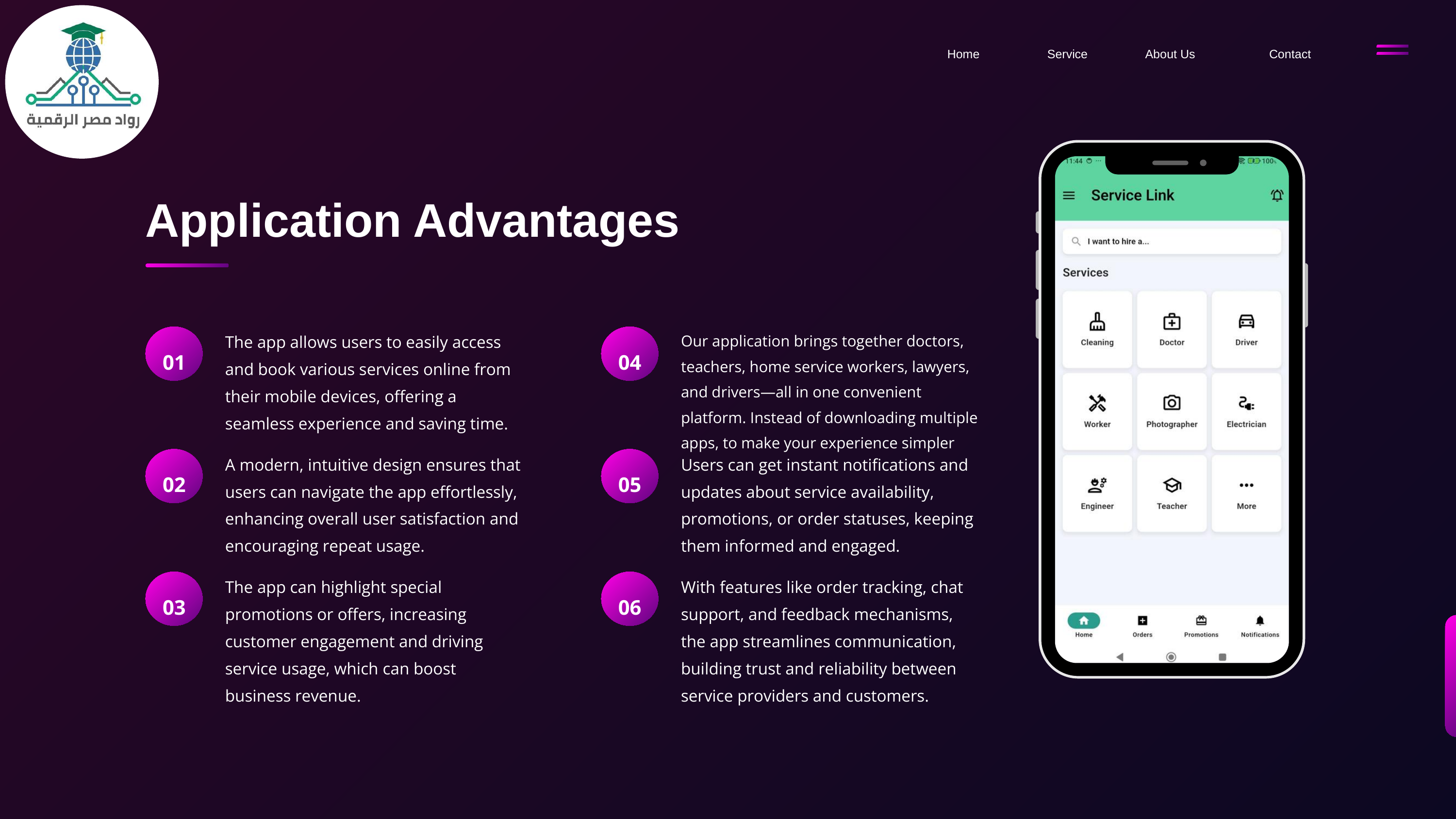

Home
Service
About Us
Contact

Application Advantages

The app allows users to easily access and book various services online from their mobile devices, offering a seamless experience and saving time.
Our application brings together doctors, teachers, home service workers, lawyers, and drivers—all in one convenient platform. Instead of downloading multiple apps, to make your experience simpler

01
04
A modern, intuitive design ensures that users can navigate the app effortlessly, enhancing overall user satisfaction and encouraging repeat usage.
Users can get instant notifications and updates about service availability, promotions, or order statuses, keeping them informed and engaged.

02
05
The app can highlight special promotions or offers, increasing customer engagement and driving service usage, which can boost business revenue.
With features like order tracking, chat support, and feedback mechanisms, the app streamlines communication, building trust and reliability between service providers and customers.

03
06